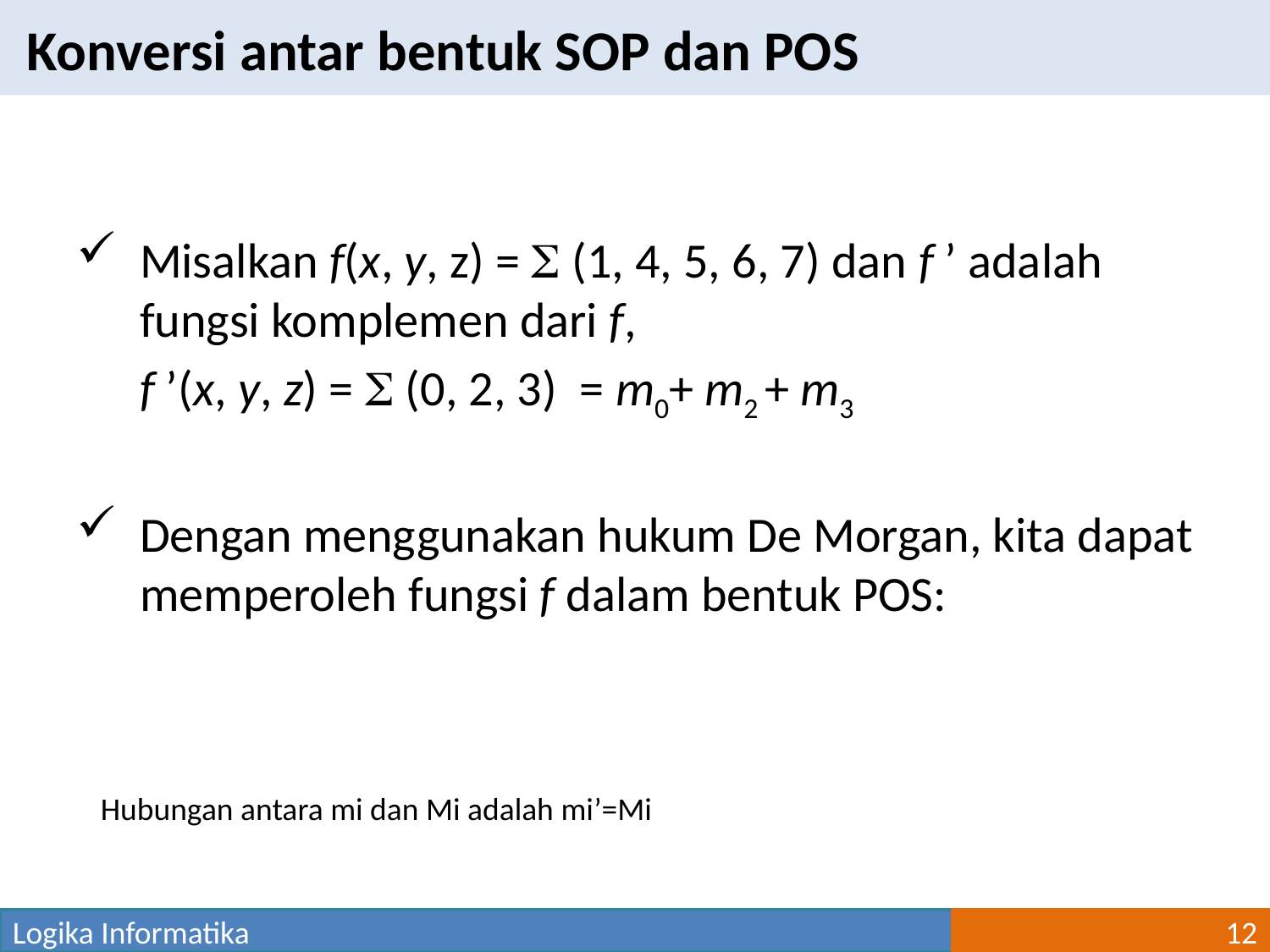

Konversi antar bentuk SOP dan POS
Misalkan f(x, y, z) = Σ (1, 4, 5, 6, 7) dan f ’ adalah  fungsi komplemen dari f,
f ’(x, y, z) = Σ (0, 2, 3)  = m0+ m2 + m3

Dengan menggunakan hukum De Morgan, kita dapat memperoleh fungsi f dalam bentuk POS:

Hubungan antara mi dan Mi adalah mi’=Mi
Logika Informatika
12